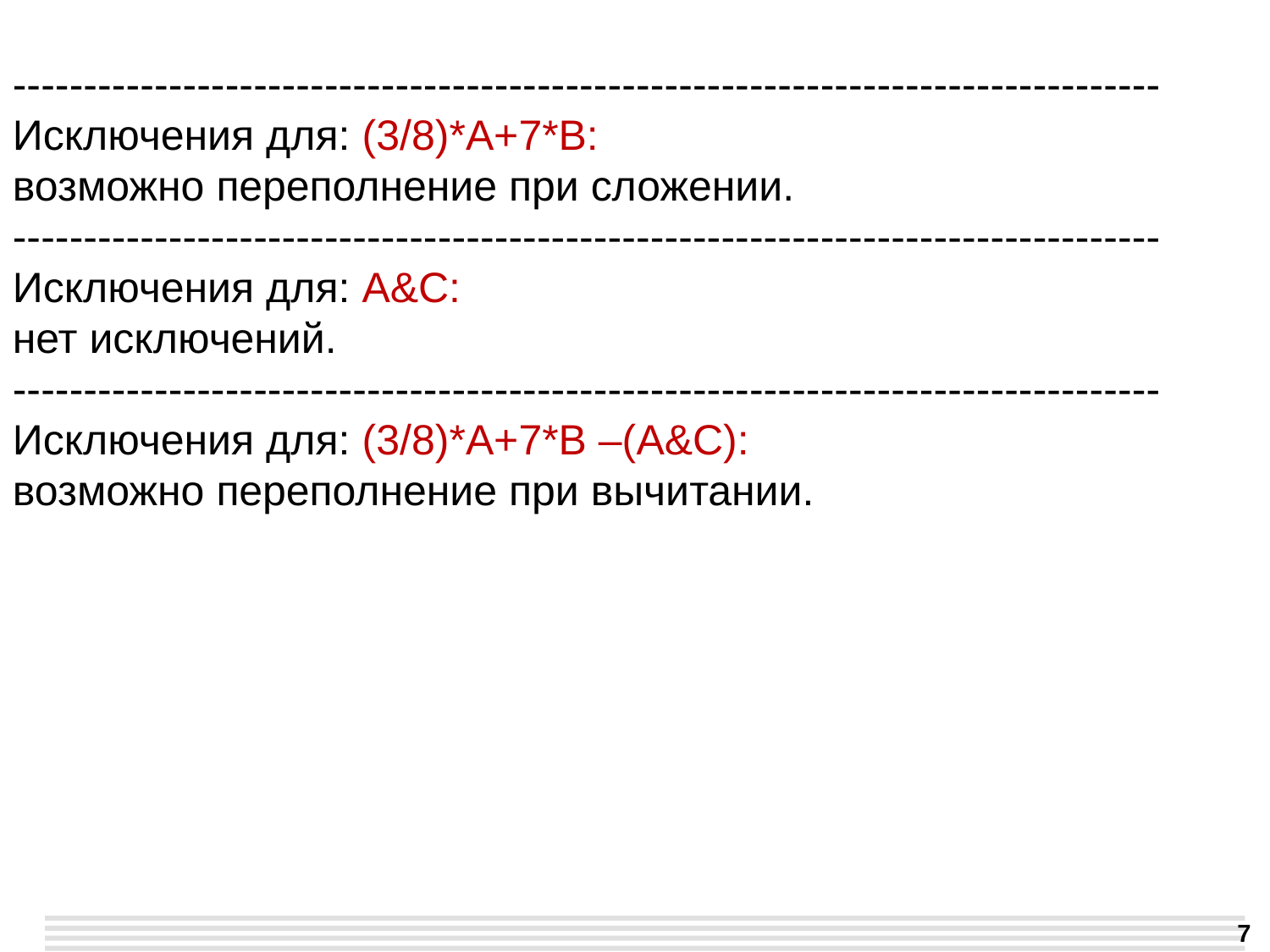

---------------------------------------------------------------------------------
Исключения для: (3/8)*А+7*В:
возможно переполнение при сложении.
---------------------------------------------------------------------------------
Исключения для: A&C:
нет исключений.
---------------------------------------------------------------------------------
Исключения для: (3/8)*А+7*В –(A&C):
возможно переполнение при вычитании.